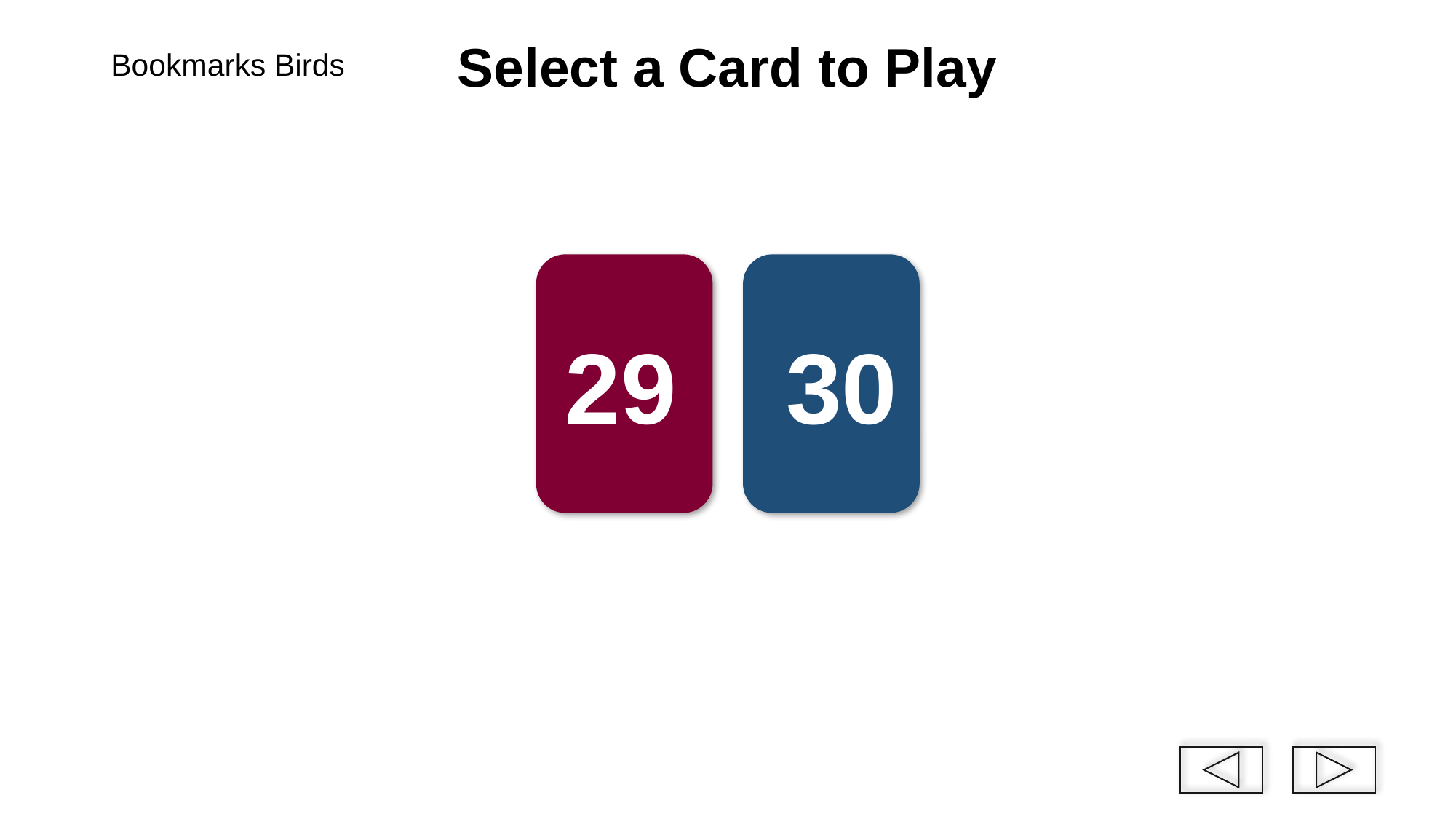

Select a Card to Play
# Bookmarks Birds

29
30